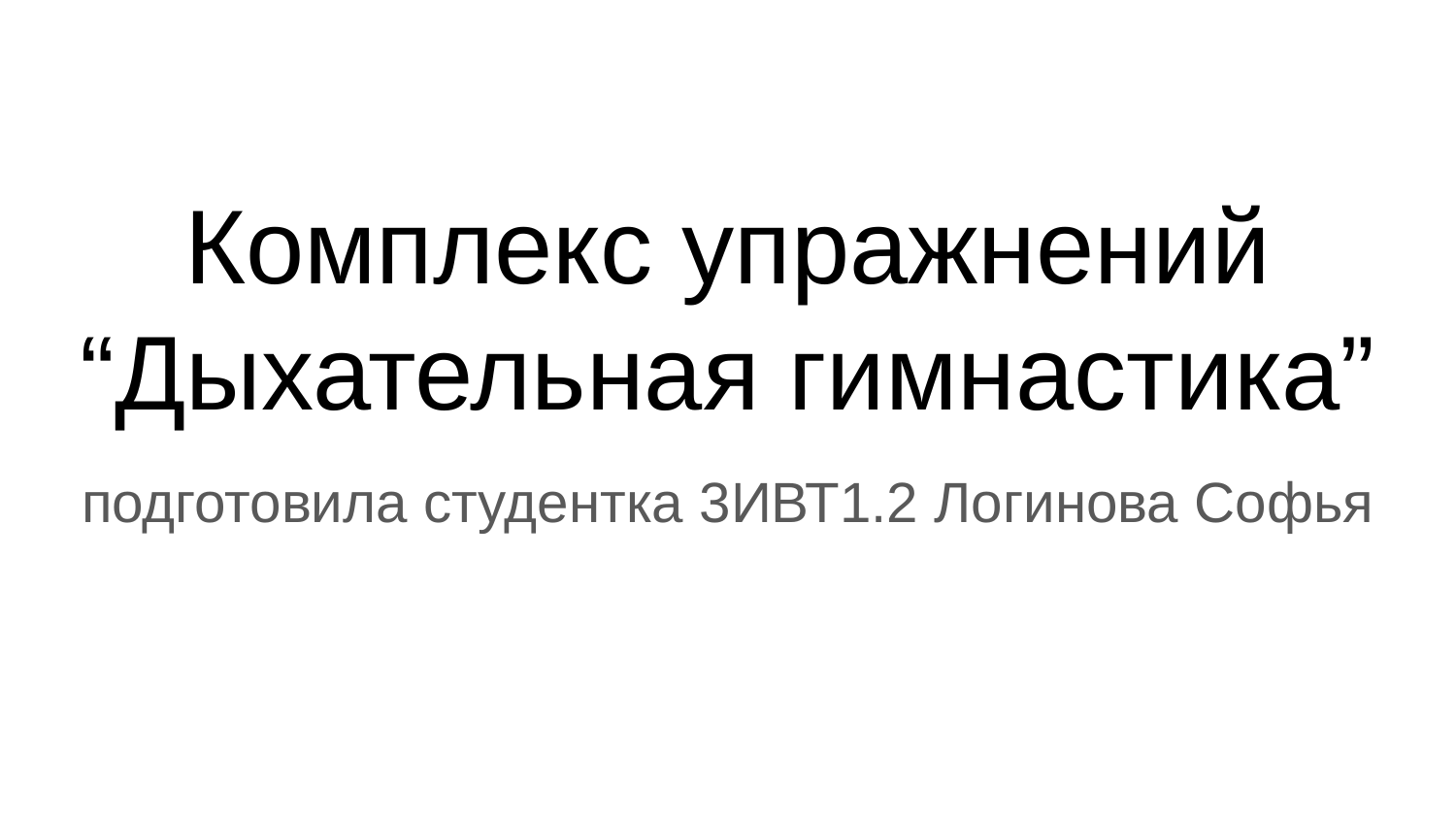

# Комплекс упражнений “Дыхательная гимнастика”
подготовила студентка 3ИВТ1.2 Логинова Софья